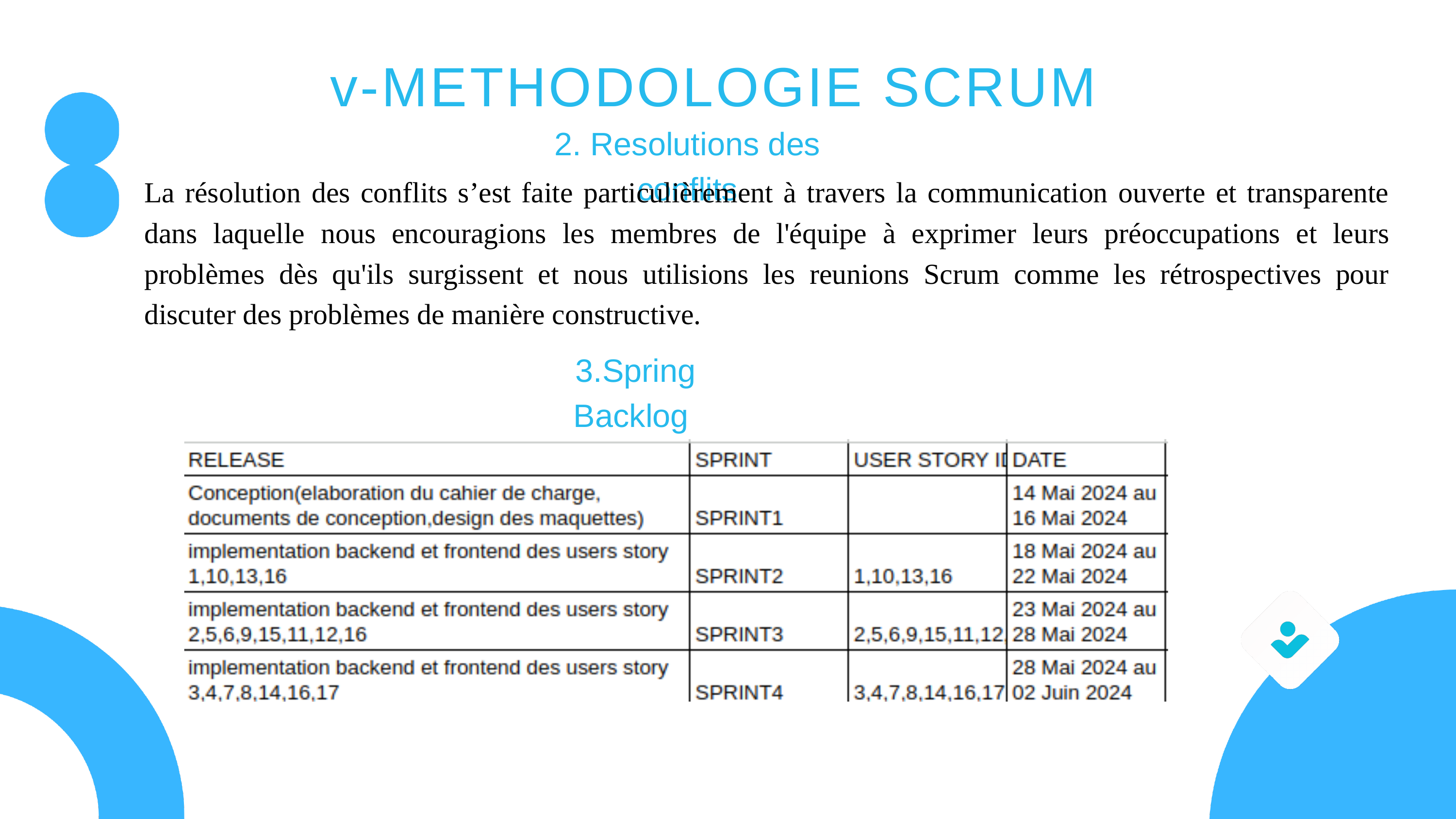

v-METHODOLOGIE SCRUM

2. Resolutions des conflits
La résolution des conflits s’est faite particulièrement à travers la communication ouverte et transparente dans laquelle nous encouragions les membres de l'équipe à exprimer leurs préoccupations et leurs problèmes dès qu'ils surgissent et nous utilisions les reunions Scrum comme les rétrospectives pour discuter des problèmes de manière constructive.

3.Spring Backlog

Calle Cualquiera 123, Cualquier Lugar